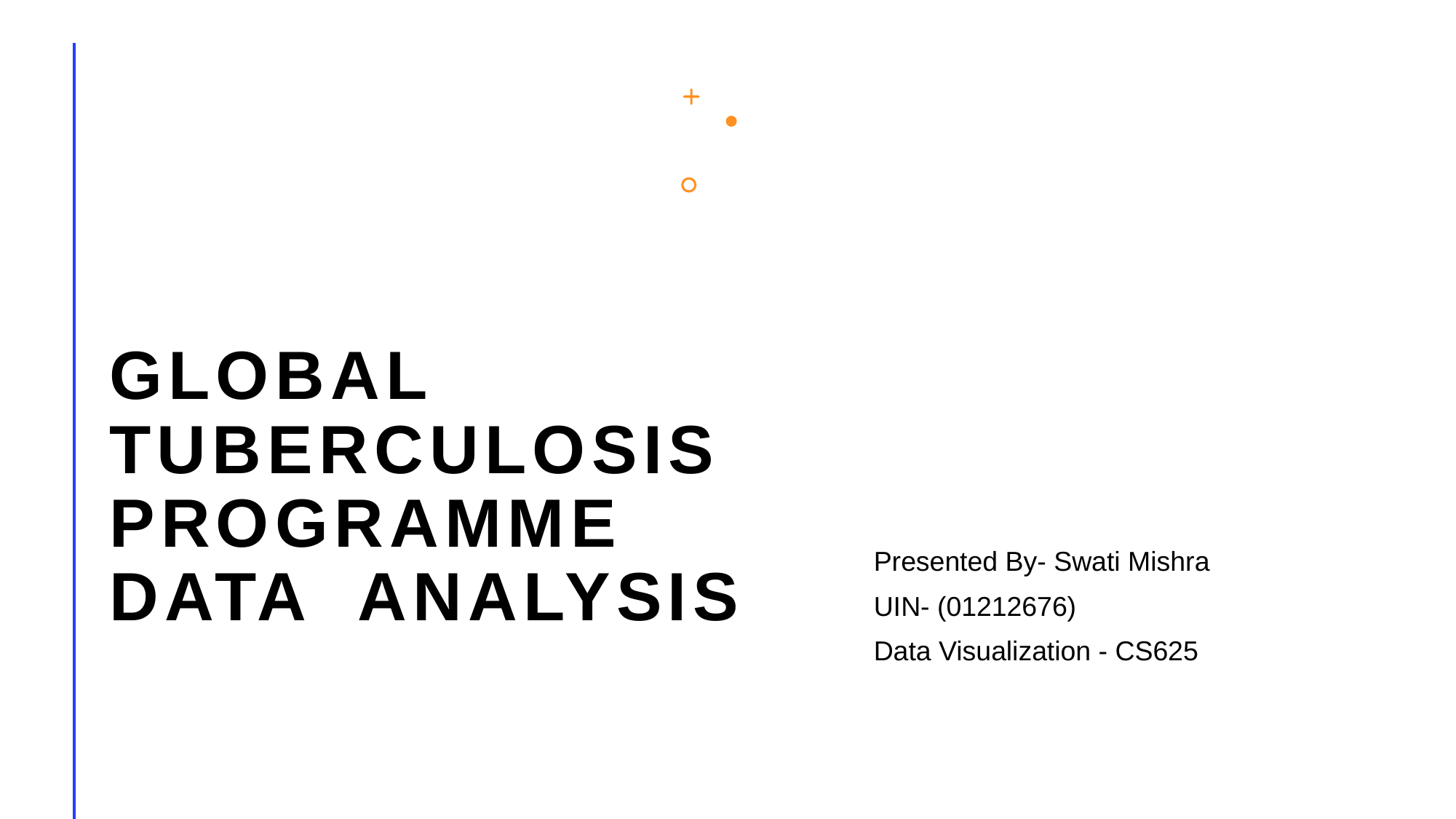

Presented By- Swati Mishra
UIN- (01212676)
Data Visualization - CS625

# Global Tuberculosis Programme Data  Analysis